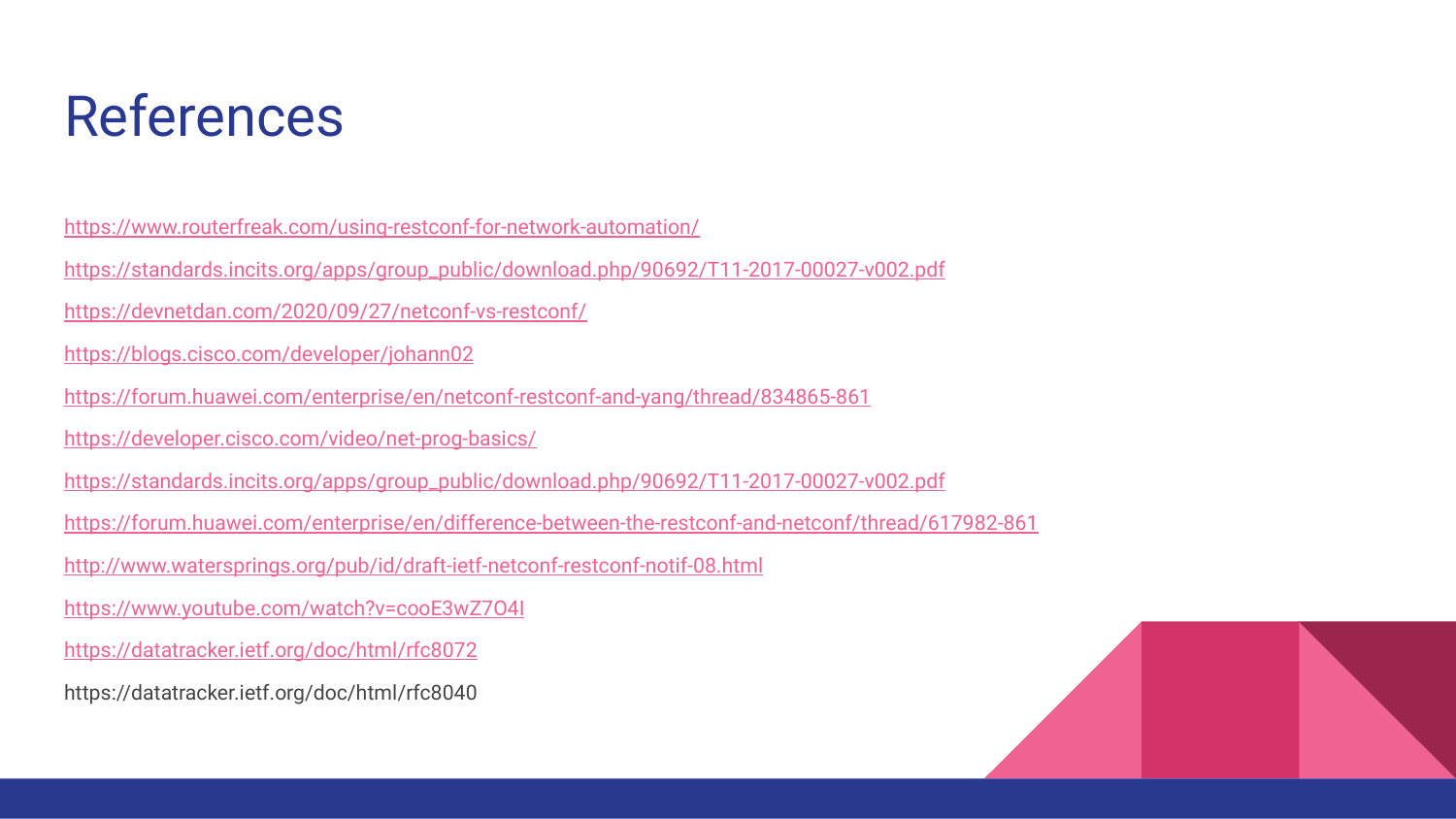

# References
https://www.routerfreak.com/using-restconf-for-network-automation/
https://standards.incits.org/apps/group_public/download.php/90692/T11-2017-00027-v002.pdf
https://devnetdan.com/2020/09/27/netconf-vs-restconf/
https://blogs.cisco.com/developer/johann02
https://forum.huawei.com/enterprise/en/netconf-restconf-and-yang/thread/834865-861
https://developer.cisco.com/video/net-prog-basics/
https://standards.incits.org/apps/group_public/download.php/90692/T11-2017-00027-v002.pdf
https://forum.huawei.com/enterprise/en/difference-between-the-restconf-and-netconf/thread/617982-861
http://www.watersprings.org/pub/id/draft-ietf-netconf-restconf-notif-08.html
https://www.youtube.com/watch?v=cooE3wZ7O4I
https://datatracker.ietf.org/doc/html/rfc8072
https://datatracker.ietf.org/doc/html/rfc8040